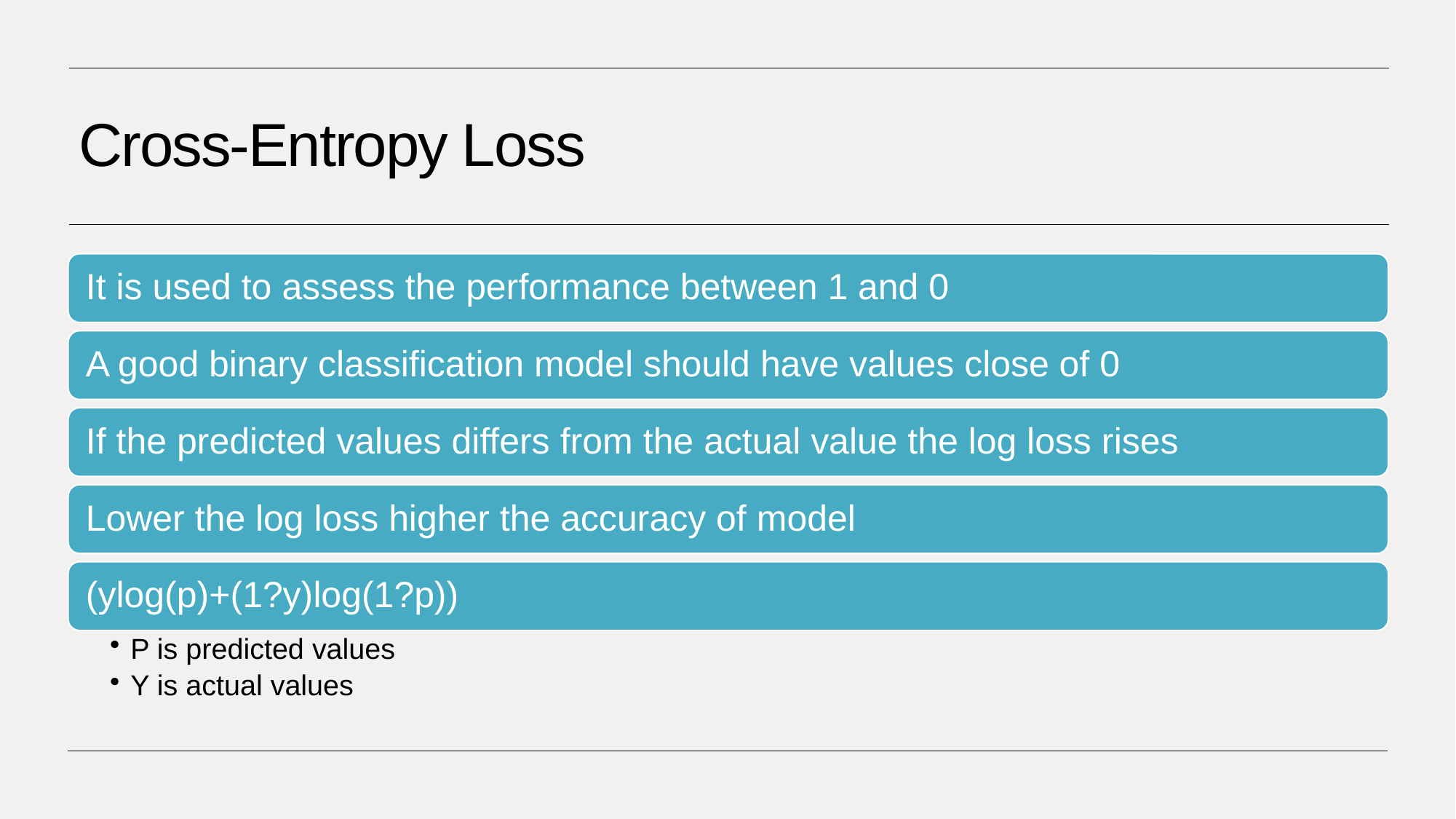

# Cross-Entropy Loss
It is used to assess the performance between 1 and 0
A good binary classification model should have values close of 0
If the predicted values differs from the actual value the log loss rises
Lower the log loss higher the accuracy of model
(ylog(p)+(1?y)log(1?p))
P is predicted values
Y is actual values